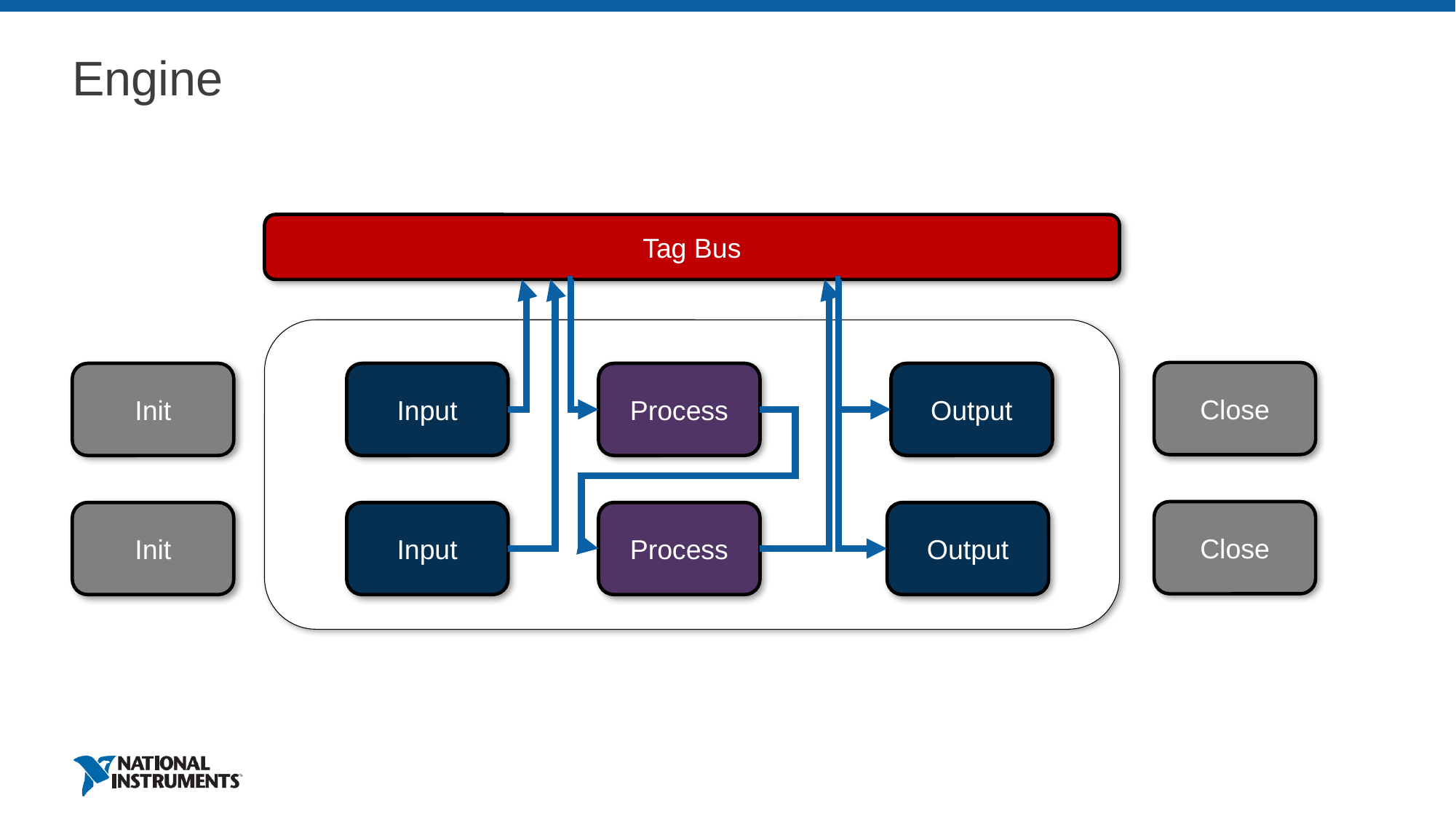

# Engine
Tag Bus

Close
Init
Process
Output
Input
Close
Init
Process
Output
Input